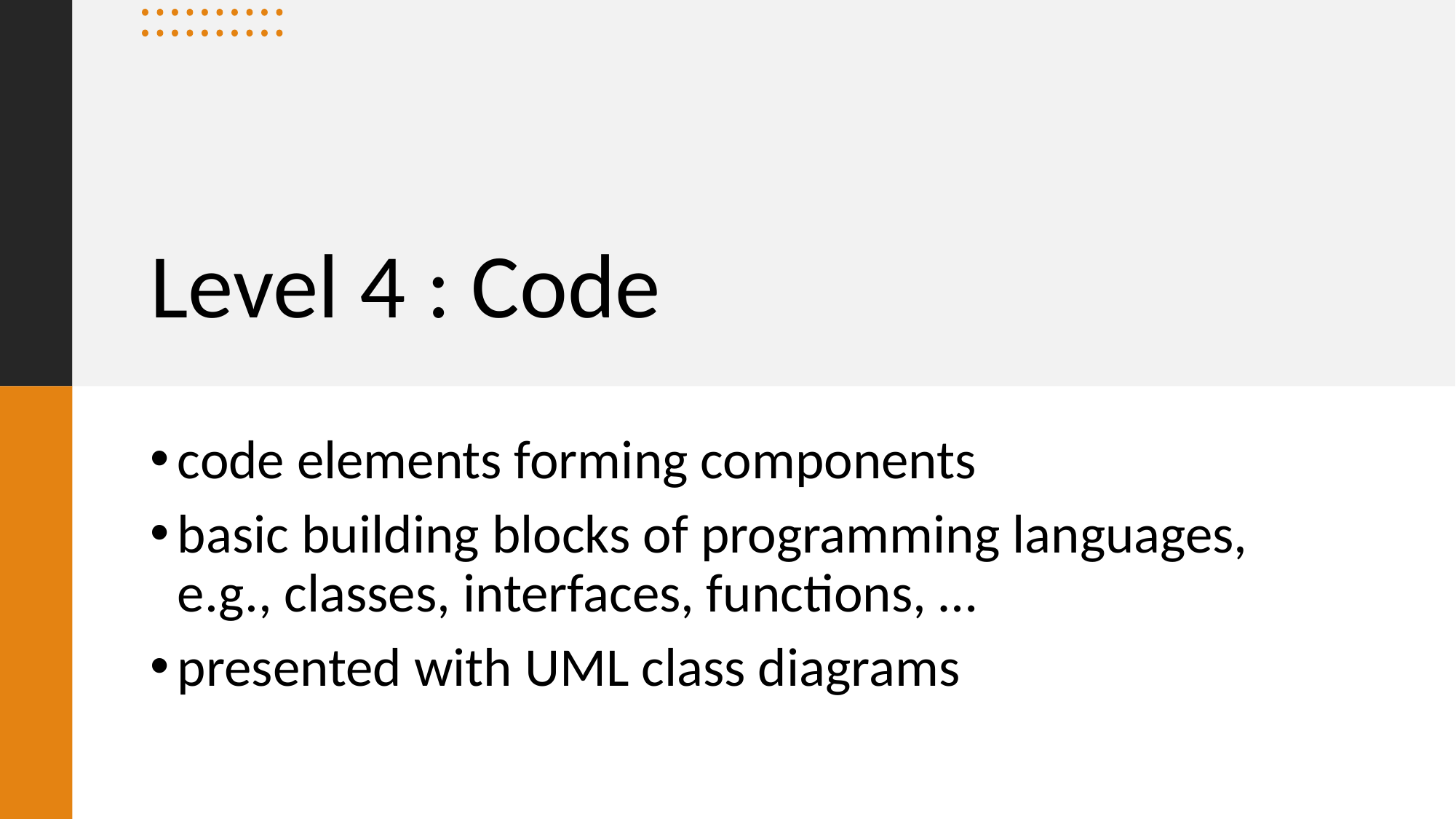

# Level 4 : Code

code elements forming components
basic building blocks of programming languages, e.g., classes, interfaces, functions, …
presented with UML class diagrams